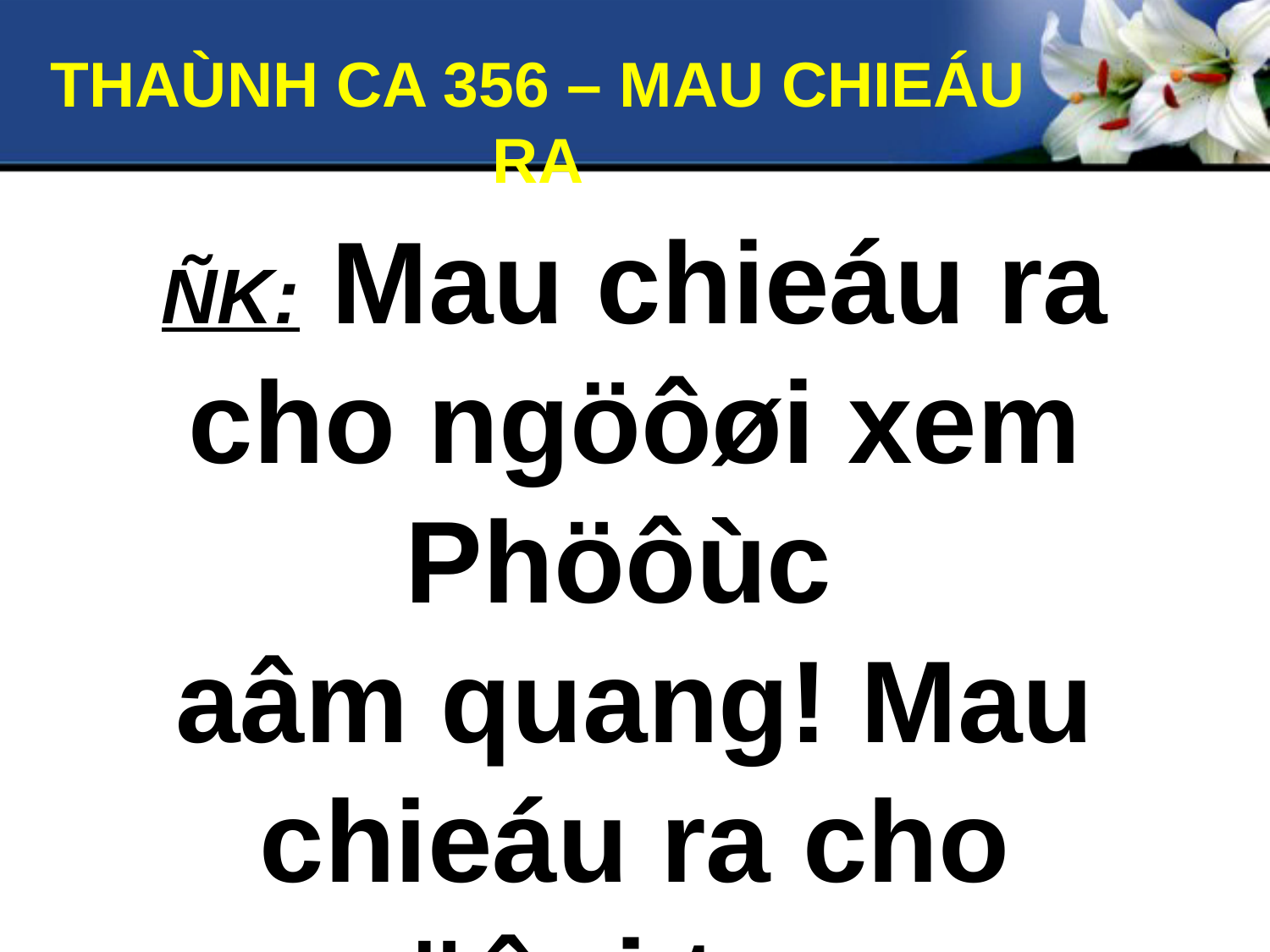

THAÙNH CA 356 – MAU CHIEÁU RA
ÑK: Mau chieáu ra cho ngöôøi xem Phöôùc
aâm quang! Mau chieáu ra cho ngöôøi trong
toái meâ man!